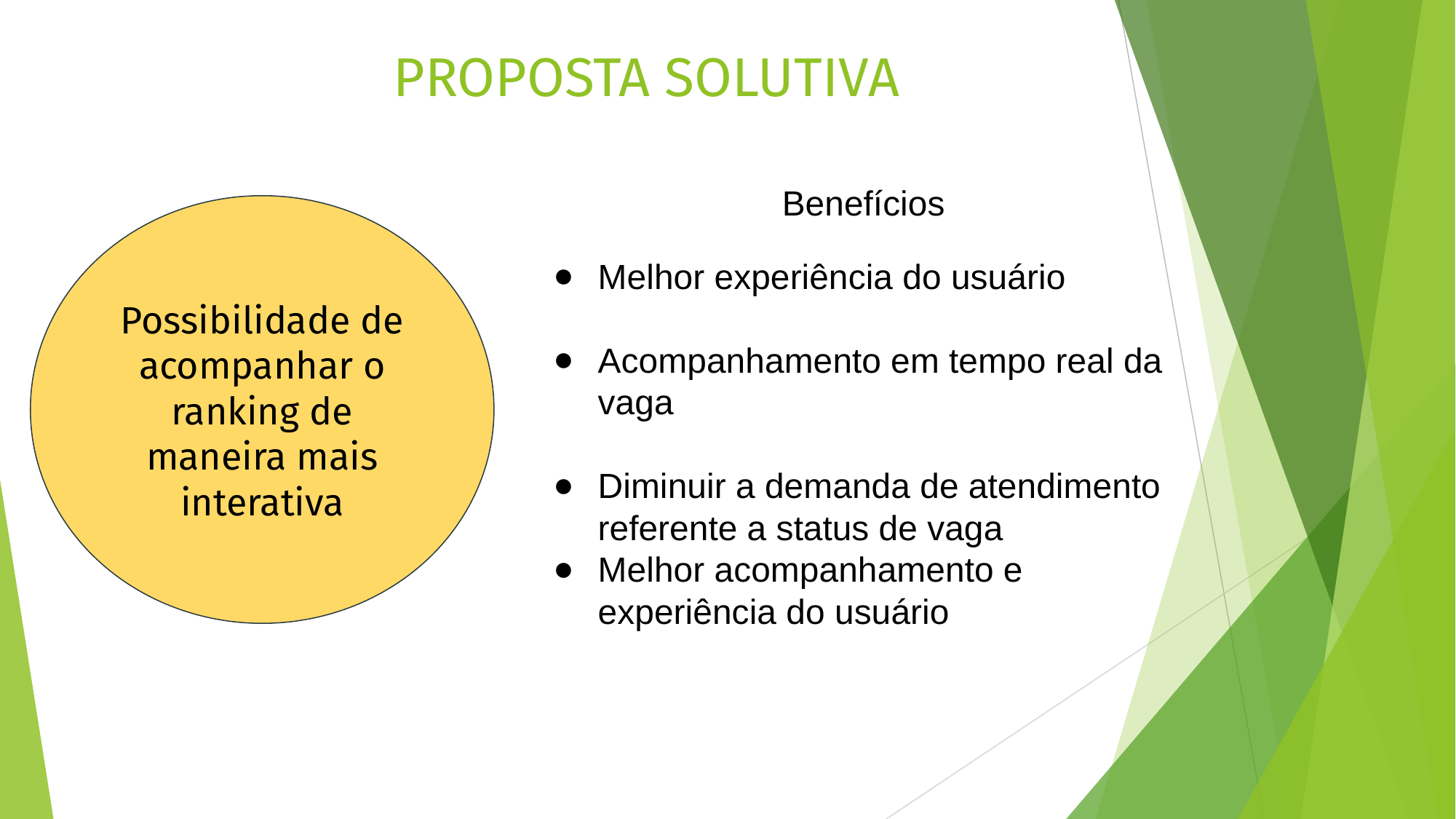

# PROPOSTA SOLUTIVA
Benefícios
Possibilidade de acompanhar o ranking de maneira mais interativa
Melhor experiência do usuário

Acompanhamento em tempo real da vaga

Diminuir a demanda de atendimento referente a status de vaga
Melhor acompanhamento e experiência do usuário